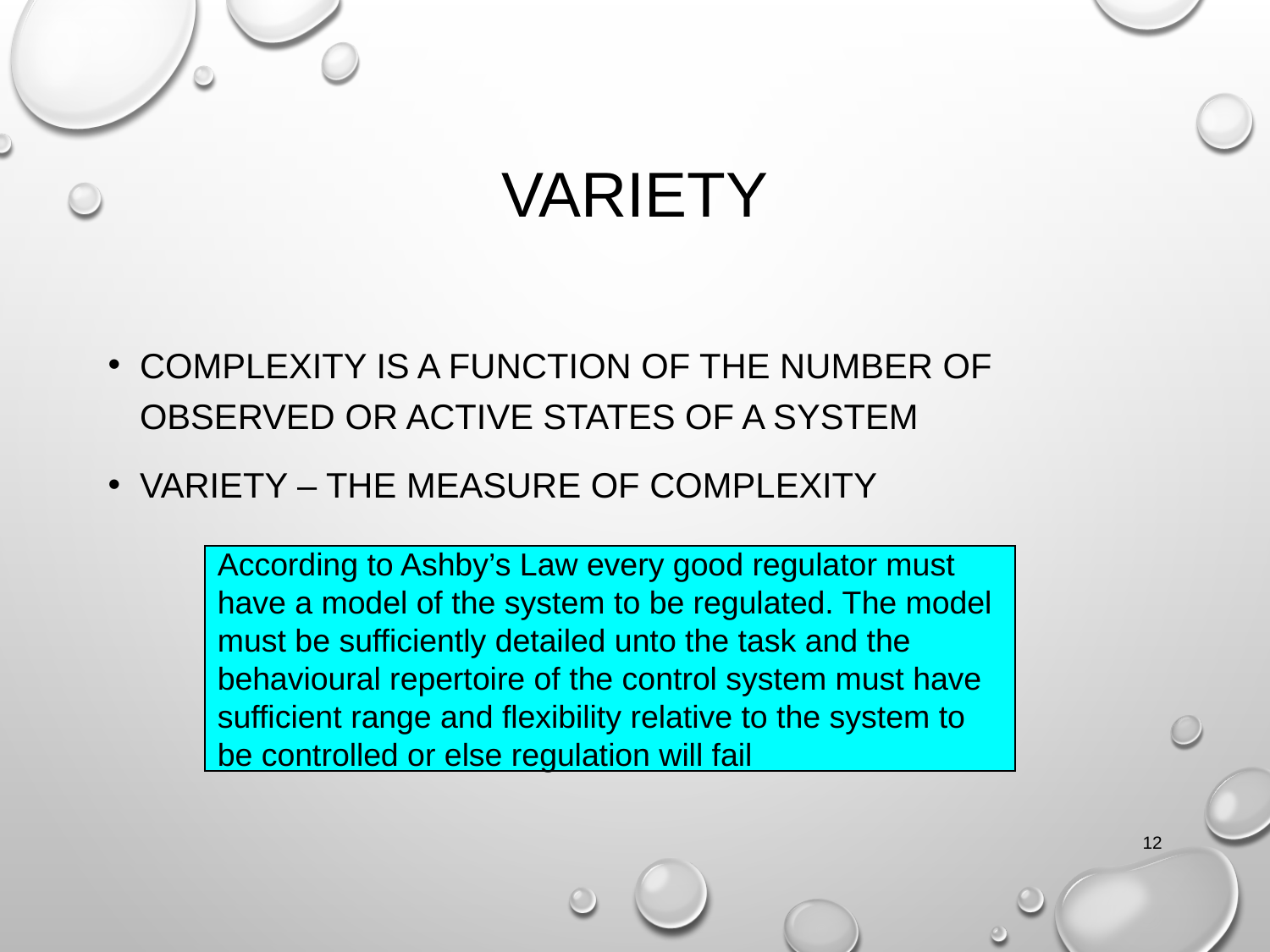

# Variety
Complexity is a function of the number of observed or active states of a system
Variety – the Measure of Complexity

According to Ashby’s Law every good regulator must have a model of the system to be regulated. The model must be sufficiently detailed unto the task and the behavioural repertoire of the control system must have sufficient range and flexibility relative to the system to be controlled or else regulation will fail
12